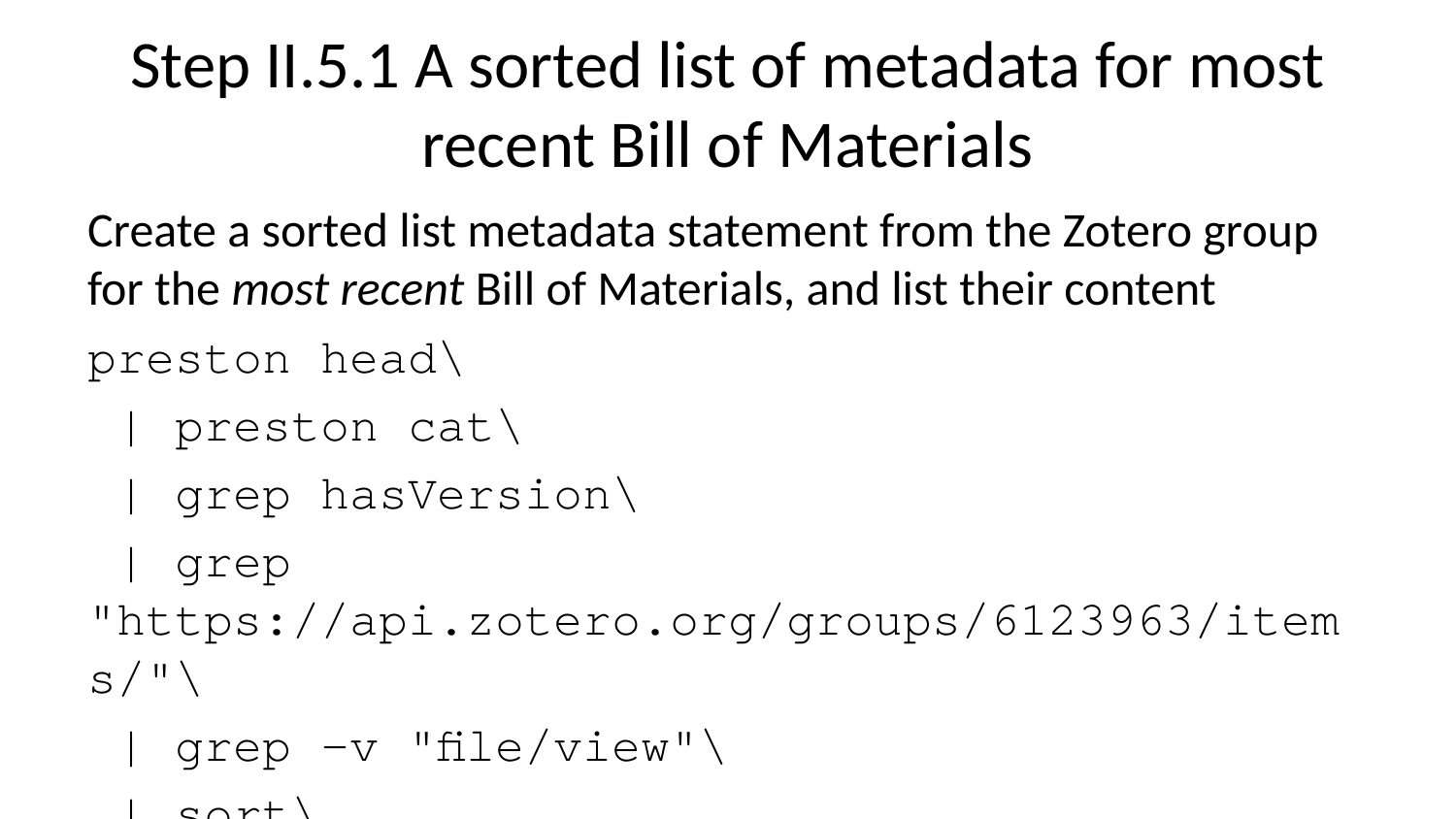

# Step II.5.1 A sorted list of metadata for most recent Bill of Materials
Create a sorted list metadata statement from the Zotero group for the most recent Bill of Materials, and list their content
preston head\
 | preston cat\
 | grep hasVersion\
 | grep "https://api.zotero.org/groups/6123963/items/"\
 | grep -v "file/view"\
 | sort\
 | preston cat\
 > most-recent-metadata.txt
where 6123963 is the group id number of your Zotero Test Group.